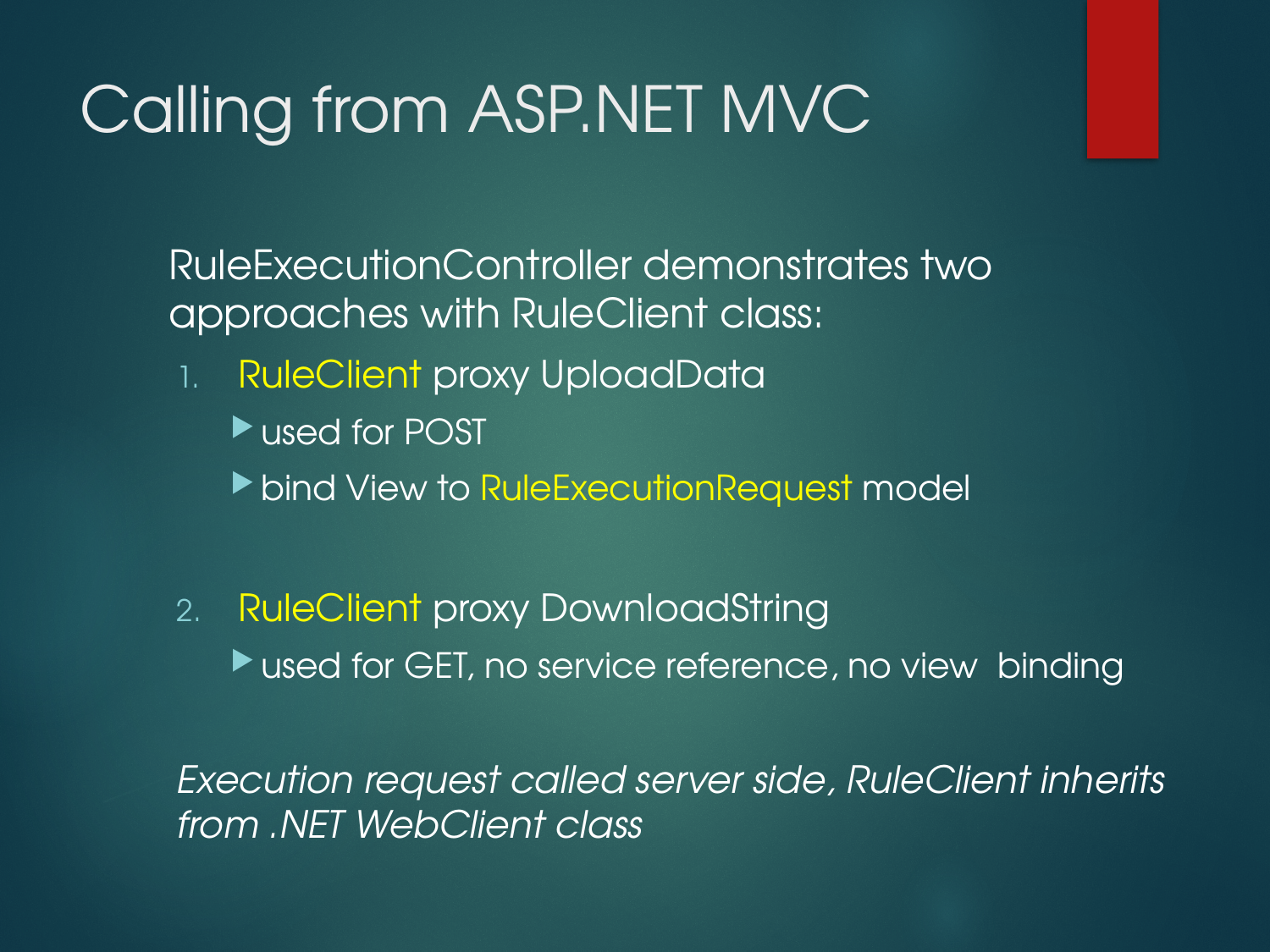

# Calling from ASP.NET MVC
RuleExecutionController demonstrates two approaches with RuleClient class:
RuleClient proxy UploadData
used for POST
bind View to RuleExecutionRequest model

RuleClient proxy DownloadString
used for GET, no service reference, no view  binding

Execution request called server side, RuleClient inherits from .NET WebClient class